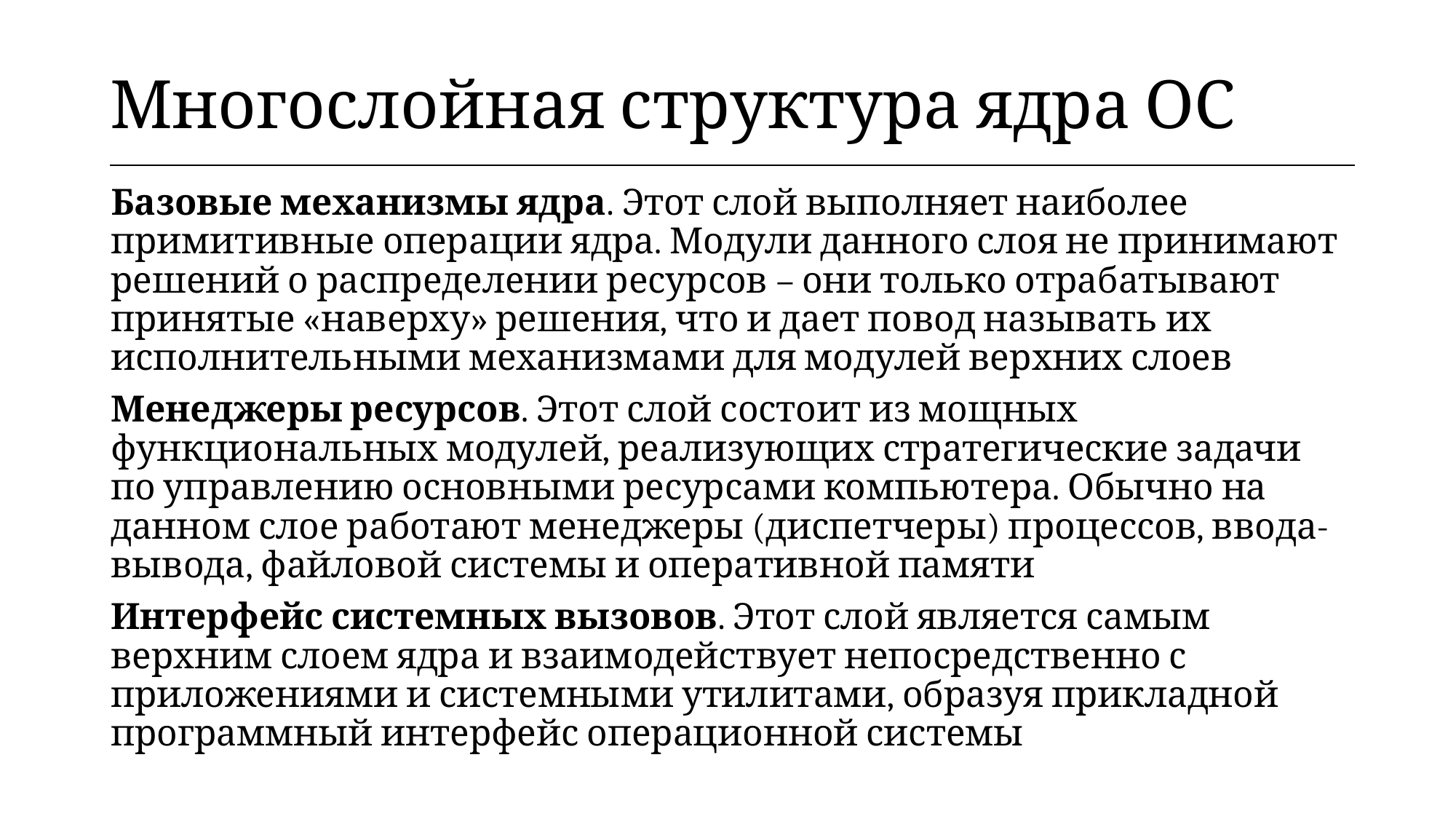

| Многослойная структура ядра ОС |
| --- |
Базовые механизмы ядра. Этот слой выполняет наиболее примитивные операции ядра. Модули данного слоя не принимают решений о распределении ресурсов – они только отрабатывают принятые «наверху» решения, что и дает повод называть их исполнительными механизмами для модулей верхних слоев
Менеджеры ресурсов. Этот слой состоит из мощных функциональных модулей, реализующих стратегические задачи по управлению основными ресурсами компьютера. Обычно на данном слое работают менеджеры (диспетчеры) процессов, ввода-вывода, файловой системы и оперативной памяти
Интерфейс системных вызовов. Этот слой является самым верхним слоем ядра и взаимодействует непосредственно с приложениями и системными утилитами, образуя прикладной программный интерфейс операционной системы